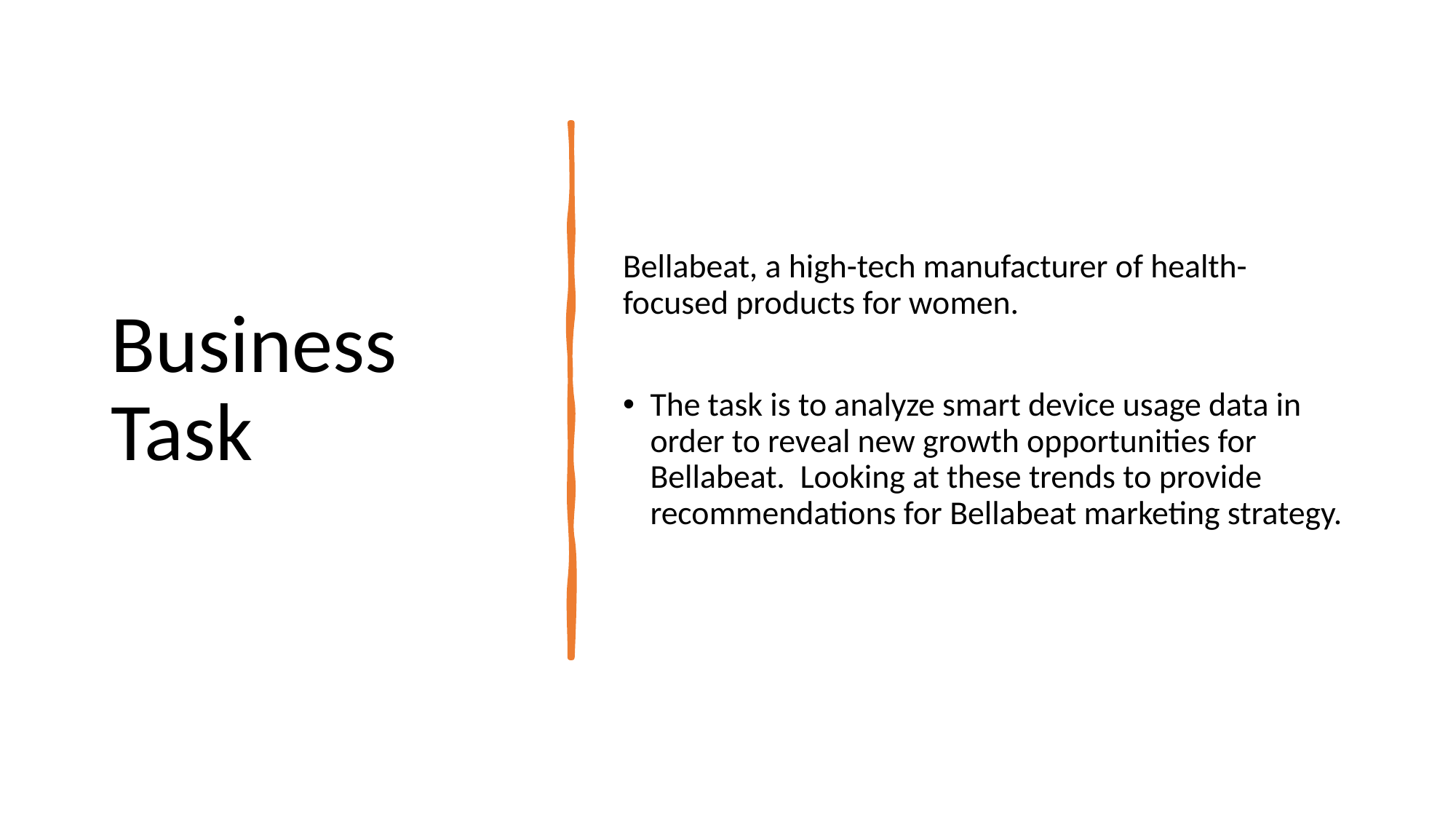

# Business Task
Bellabeat, a high-tech manufacturer of health-focused products for women.

The task is to analyze smart device usage data in order to reveal new growth opportunities for Bellabeat.  Looking at these trends to provide recommendations for Bellabeat marketing strategy.